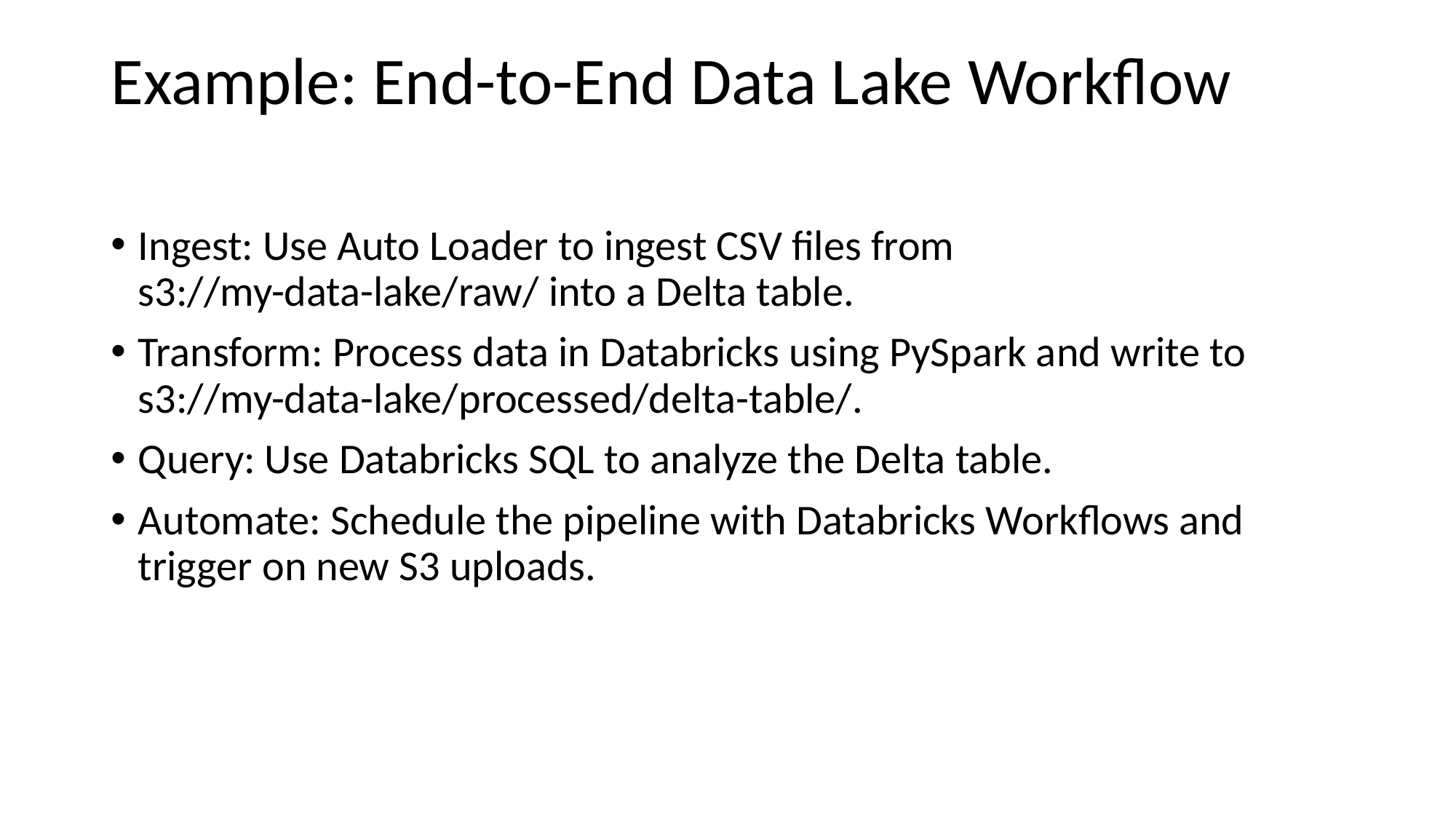

# Example: End-to-End Data Lake Workflow
Ingest: Use Auto Loader to ingest CSV files from s3://my-data-lake/raw/ into a Delta table.
Transform: Process data in Databricks using PySpark and write to s3://my-data-lake/processed/delta-table/.
Query: Use Databricks SQL to analyze the Delta table.
Automate: Schedule the pipeline with Databricks Workflows and trigger on new S3 uploads.